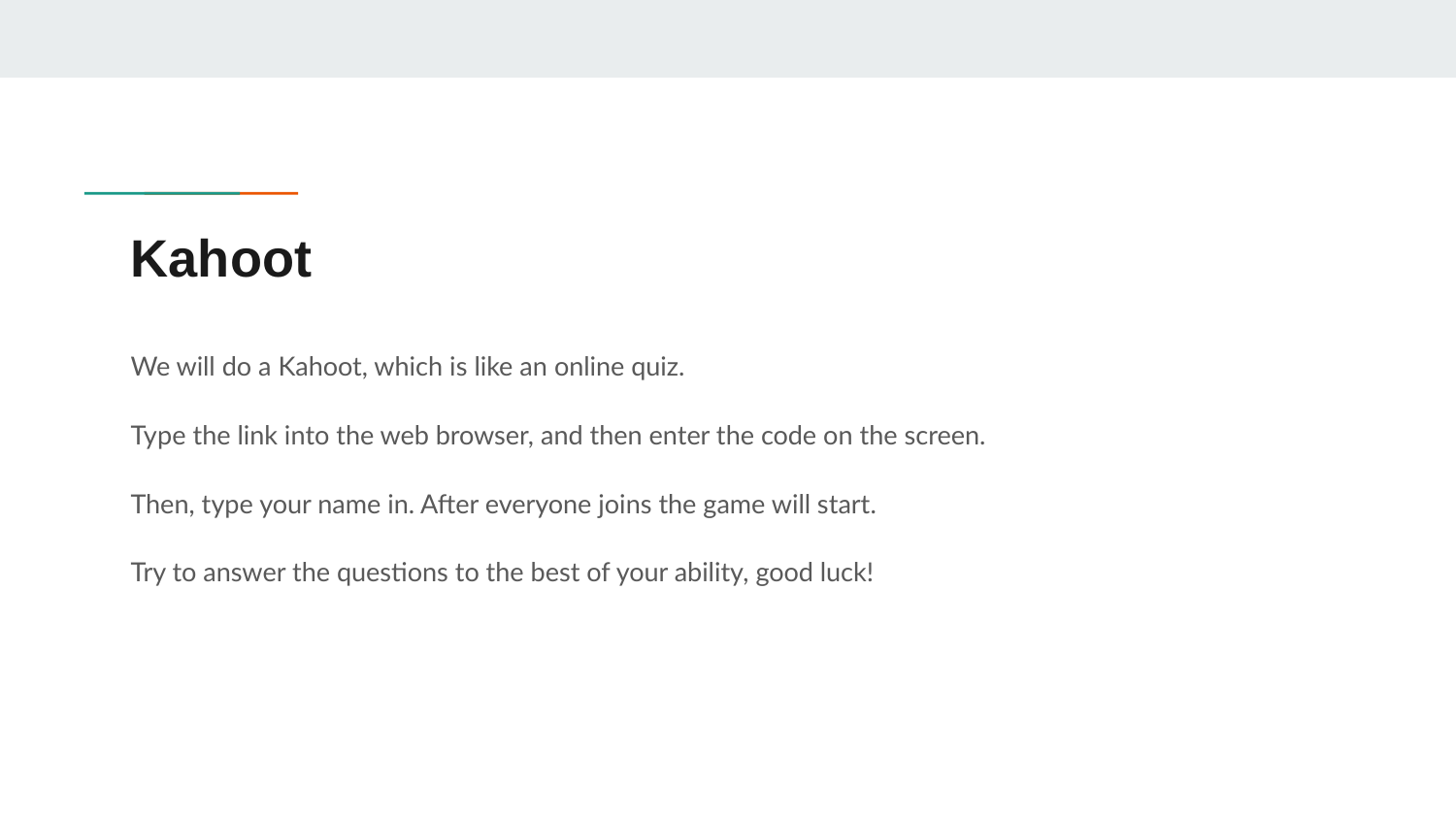

# Kahoot
We will do a Kahoot, which is like an online quiz.
Type the link into the web browser, and then enter the code on the screen.
Then, type your name in. After everyone joins the game will start.
Try to answer the questions to the best of your ability, good luck!